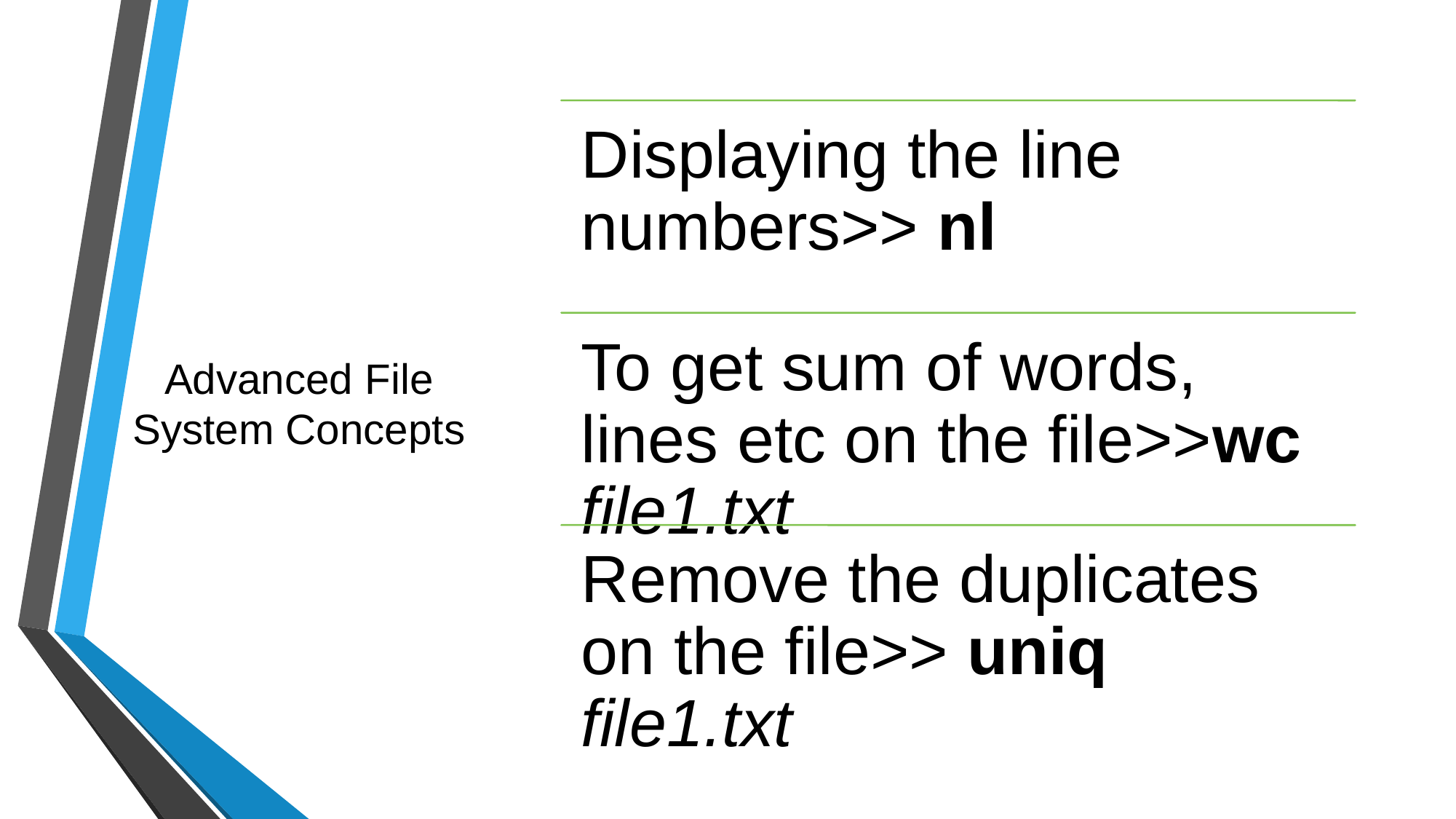

Displaying the line numbers>> nl
To get sum of words, lines etc on the file>>wc file1.txt
Remove the duplicates on the file>> uniq file1.txt
# Advanced File System Concepts